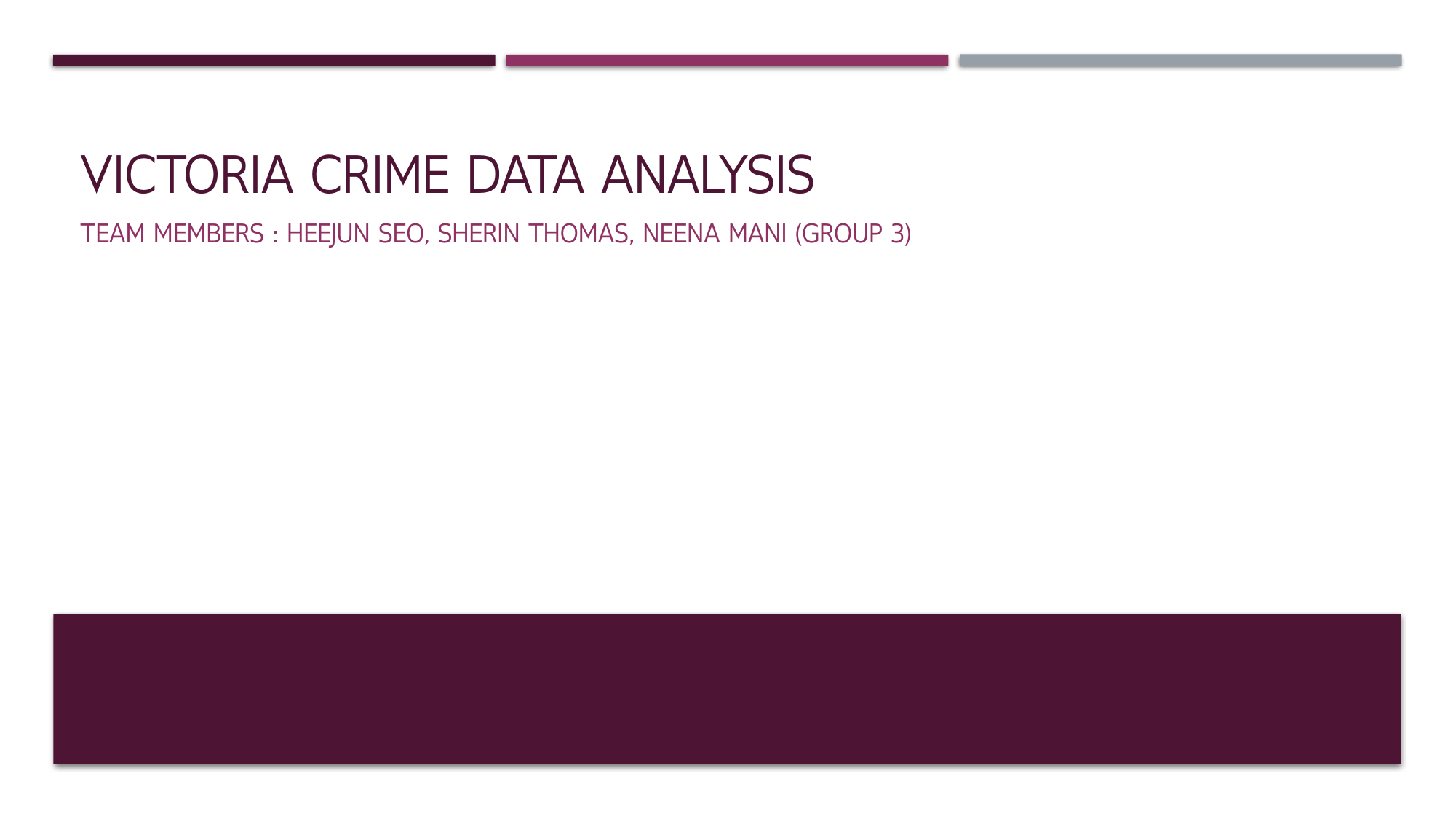

# VICTORIA CRIME DATA ANALYSIS
Team MEMBERS : HEEJUN SEO, SHERIN THOMAS, NEENA MANI (Group 3)